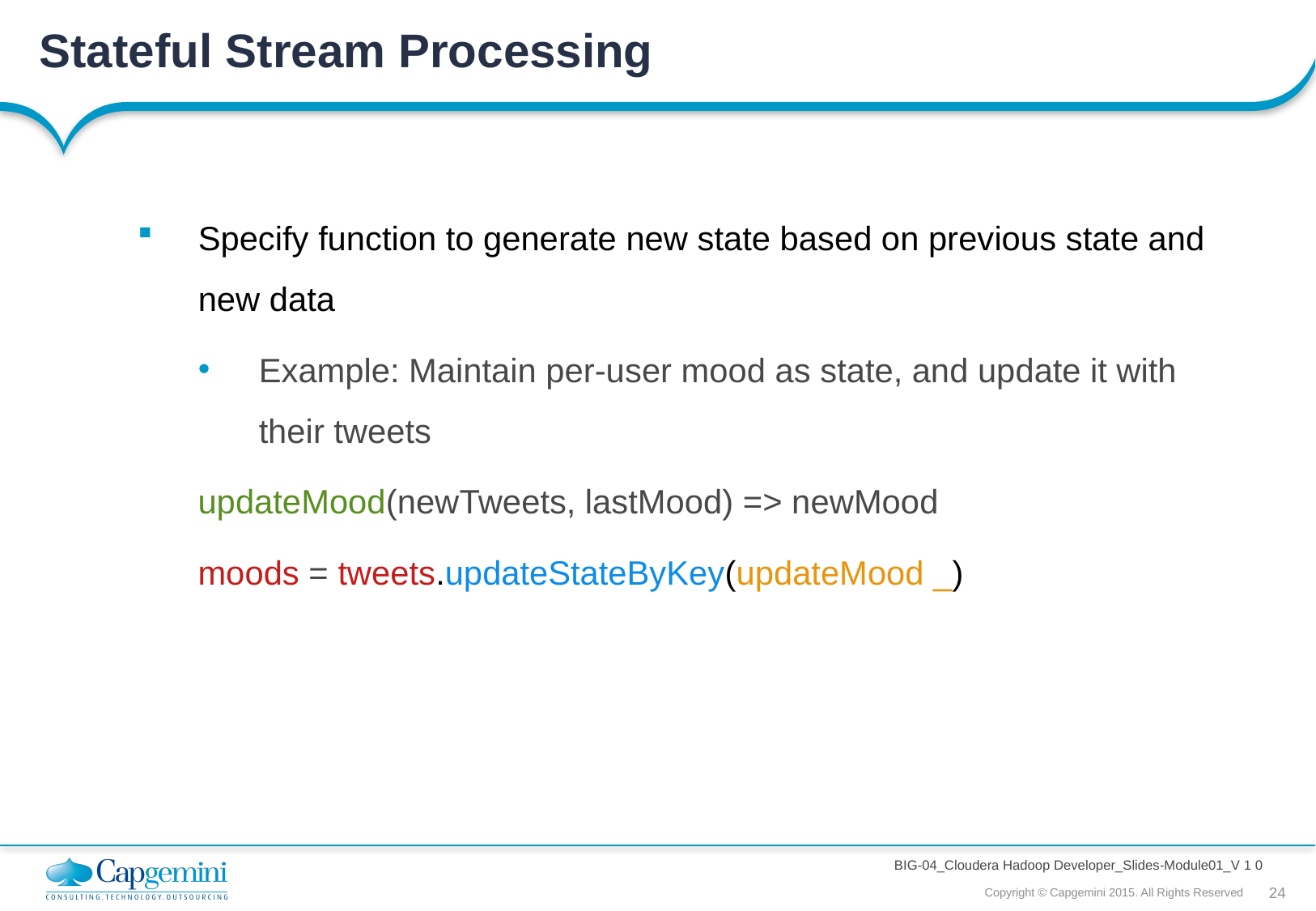

# Stateful Stream Processing
Specify function to generate new state based on previous state and new data
Example: Maintain per-user mood as state, and update it with their tweets
updateMood(newTweets, lastMood) => newMood
moods = tweets.updateStateByKey(updateMood _)